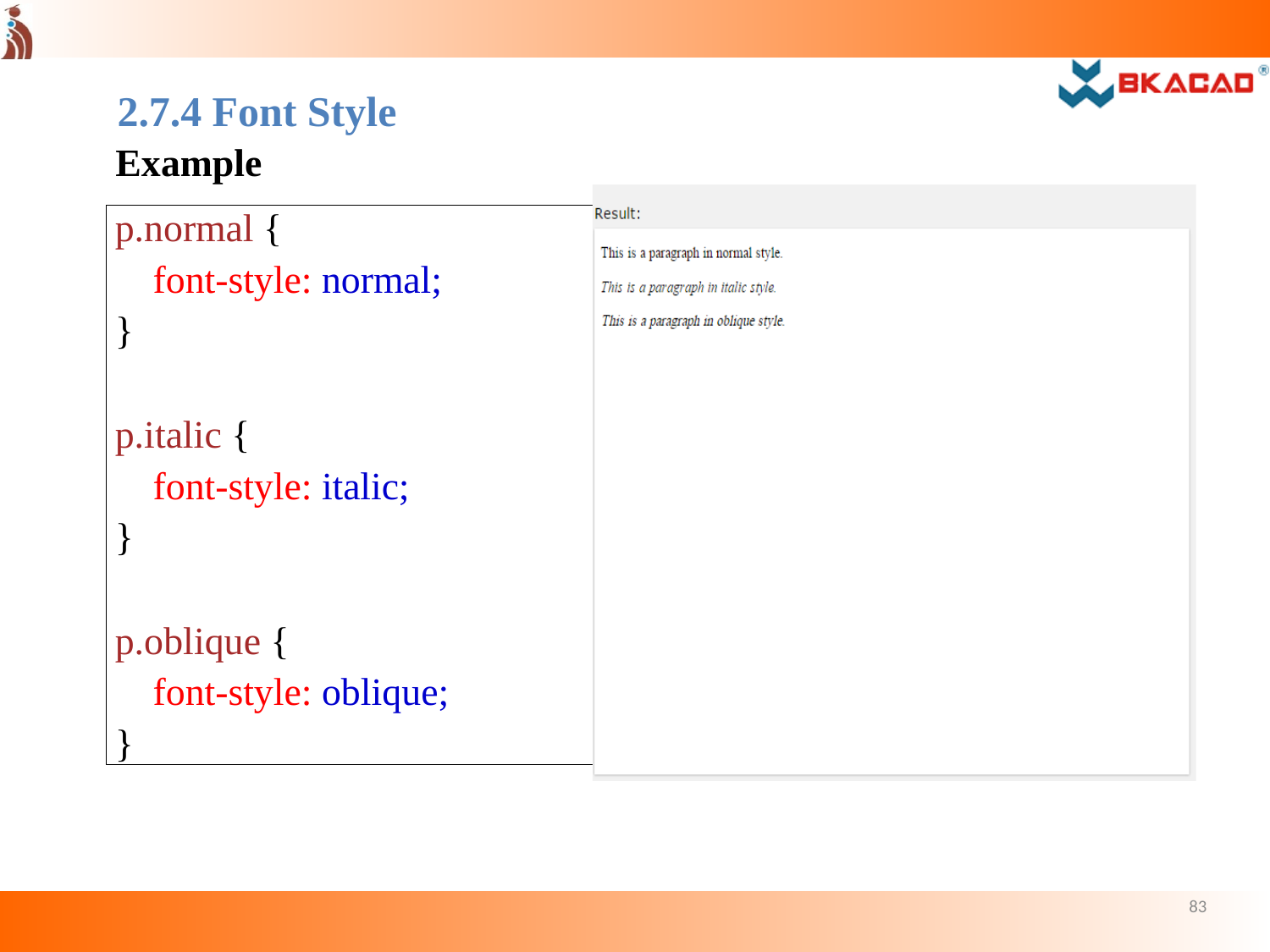

2.7.4 Font Style
Example

p.normal {
font-style: normal;
}

p.italic {
font-style: italic;
}

p.oblique {
font-style: oblique;
}
83